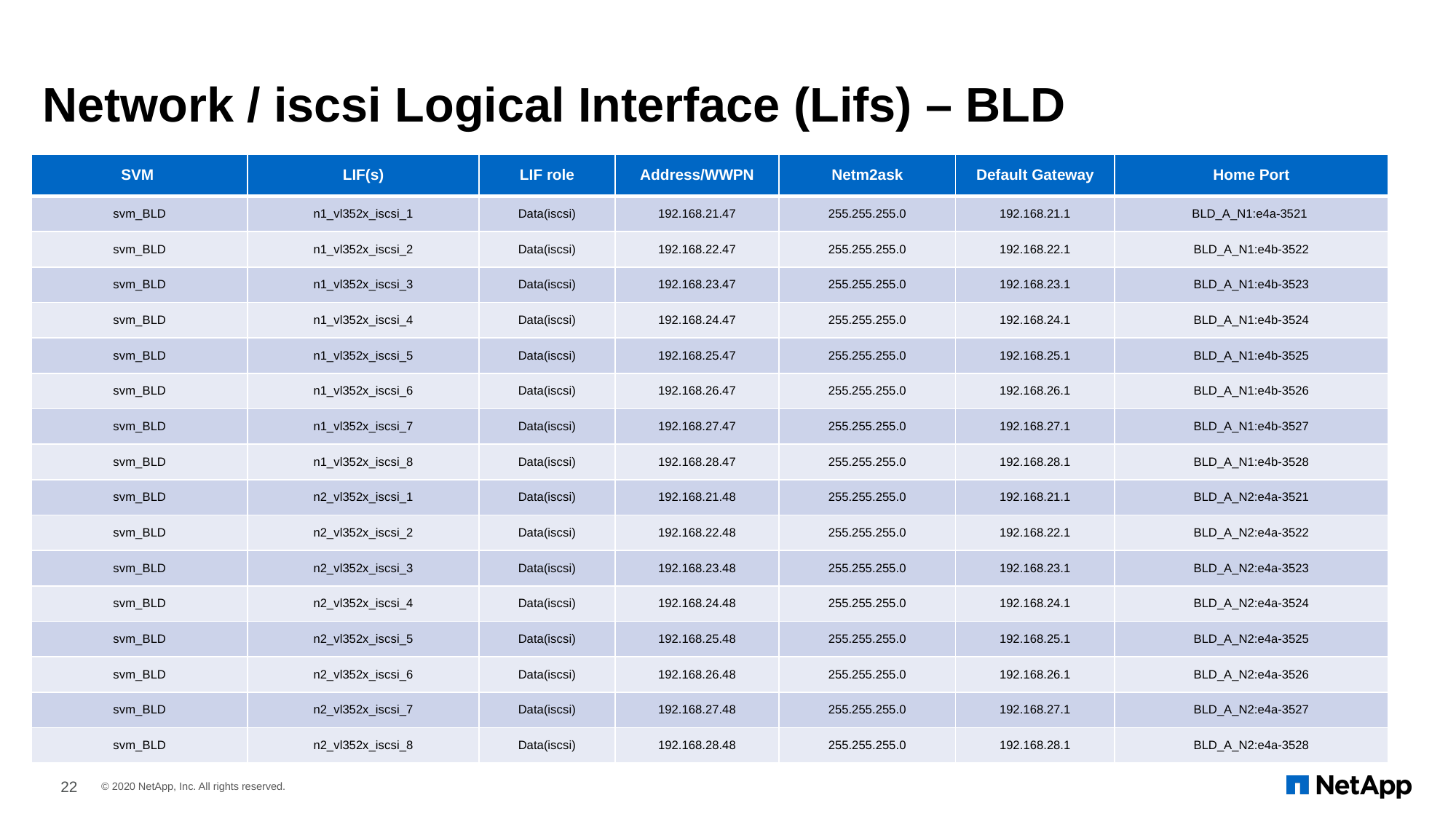

# Network / iscsi Logical Interface (Lifs) – BLD
| SVM | LIF(s) | LIF role | Address/WWPN | Netm2ask | Default Gateway | Home Port |
| --- | --- | --- | --- | --- | --- | --- |
| svm\_BLD | n1\_vl352x\_iscsi\_1 | Data(iscsi) | 192.168.21.47 | 255.255.255.0 | 192.168.21.1 | BLD\_A\_N1:e4a-3521 |
| svm\_BLD | n1\_vl352x\_iscsi\_2 | Data(iscsi) | 192.168.22.47 | 255.255.255.0 | 192.168.22.1 | BLD\_A\_N1:e4b-3522 |
| svm\_BLD | n1\_vl352x\_iscsi\_3 | Data(iscsi) | 192.168.23.47 | 255.255.255.0 | 192.168.23.1 | BLD\_A\_N1:e4b-3523 |
| svm\_BLD | n1\_vl352x\_iscsi\_4 | Data(iscsi) | 192.168.24.47 | 255.255.255.0 | 192.168.24.1 | BLD\_A\_N1:e4b-3524 |
| svm\_BLD | n1\_vl352x\_iscsi\_5 | Data(iscsi) | 192.168.25.47 | 255.255.255.0 | 192.168.25.1 | BLD\_A\_N1:e4b-3525 |
| svm\_BLD | n1\_vl352x\_iscsi\_6 | Data(iscsi) | 192.168.26.47 | 255.255.255.0 | 192.168.26.1 | BLD\_A\_N1:e4b-3526 |
| svm\_BLD | n1\_vl352x\_iscsi\_7 | Data(iscsi) | 192.168.27.47 | 255.255.255.0 | 192.168.27.1 | BLD\_A\_N1:e4b-3527 |
| svm\_BLD | n1\_vl352x\_iscsi\_8 | Data(iscsi) | 192.168.28.47 | 255.255.255.0 | 192.168.28.1 | BLD\_A\_N1:e4b-3528 |
| svm\_BLD | n2\_vl352x\_iscsi\_1 | Data(iscsi) | 192.168.21.48 | 255.255.255.0 | 192.168.21.1 | BLD\_A\_N2:e4a-3521 |
| svm\_BLD | n2\_vl352x\_iscsi\_2 | Data(iscsi) | 192.168.22.48 | 255.255.255.0 | 192.168.22.1 | BLD\_A\_N2:e4a-3522 |
| svm\_BLD | n2\_vl352x\_iscsi\_3 | Data(iscsi) | 192.168.23.48 | 255.255.255.0 | 192.168.23.1 | BLD\_A\_N2:e4a-3523 |
| svm\_BLD | n2\_vl352x\_iscsi\_4 | Data(iscsi) | 192.168.24.48 | 255.255.255.0 | 192.168.24.1 | BLD\_A\_N2:e4a-3524 |
| svm\_BLD | n2\_vl352x\_iscsi\_5 | Data(iscsi) | 192.168.25.48 | 255.255.255.0 | 192.168.25.1 | BLD\_A\_N2:e4a-3525 |
| svm\_BLD | n2\_vl352x\_iscsi\_6 | Data(iscsi) | 192.168.26.48 | 255.255.255.0 | 192.168.26.1 | BLD\_A\_N2:e4a-3526 |
| svm\_BLD | n2\_vl352x\_iscsi\_7 | Data(iscsi) | 192.168.27.48 | 255.255.255.0 | 192.168.27.1 | BLD\_A\_N2:e4a-3527 |
| svm\_BLD | n2\_vl352x\_iscsi\_8 | Data(iscsi) | 192.168.28.48 | 255.255.255.0 | 192.168.28.1 | BLD\_A\_N2:e4a-3528 |